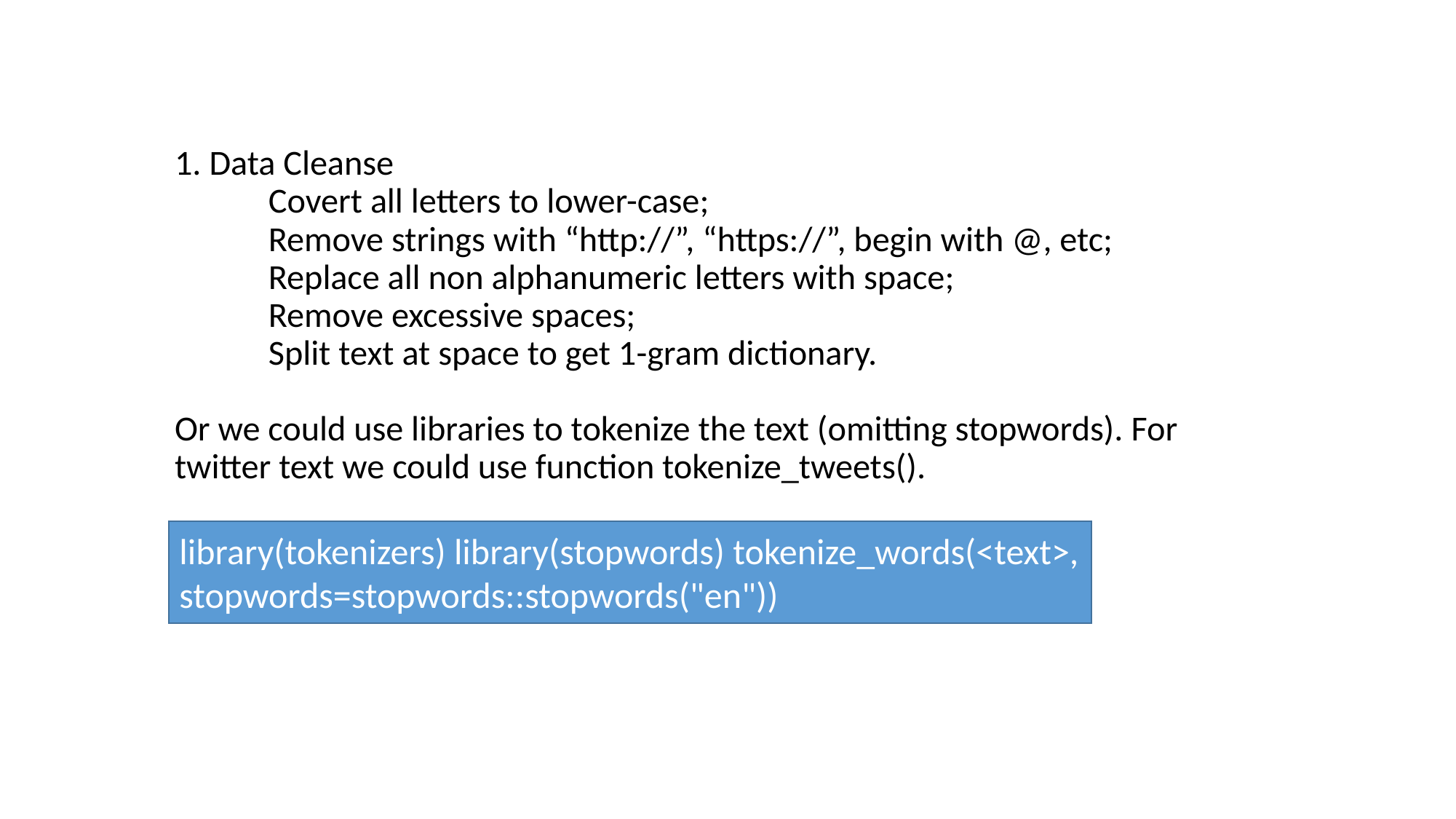

# 1. Data Cleanse Covert all letters to lower-case; Remove strings with “http://”, “https://”, begin with @, etc; Replace all non alphanumeric letters with space; Remove excessive spaces; Split text at space to get 1-gram dictionary. Or we could use libraries to tokenize the text (omitting stopwords). For twitter text we could use function tokenize_tweets(). library(tokenizers) library(stopwords) tokenize_words(<text>, stopwords=stopwords::stopwords("en"))
library(tokenizers) library(stopwords) tokenize_words(<text>, stopwords=stopwords::stopwords("en"))